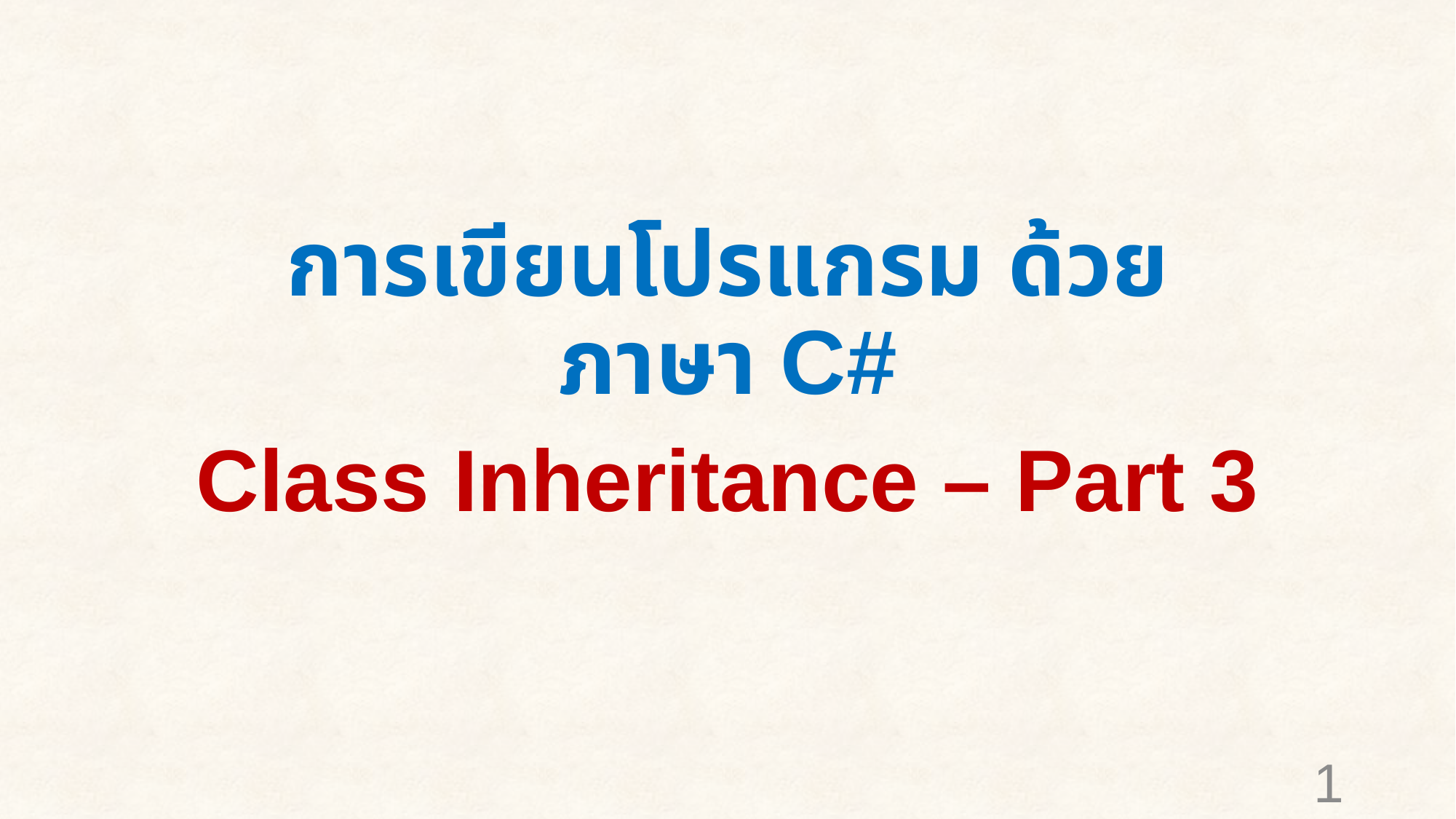

# การเขียนโปรแกรม ด้วยภาษา C#
Class Inheritance – Part 3
1